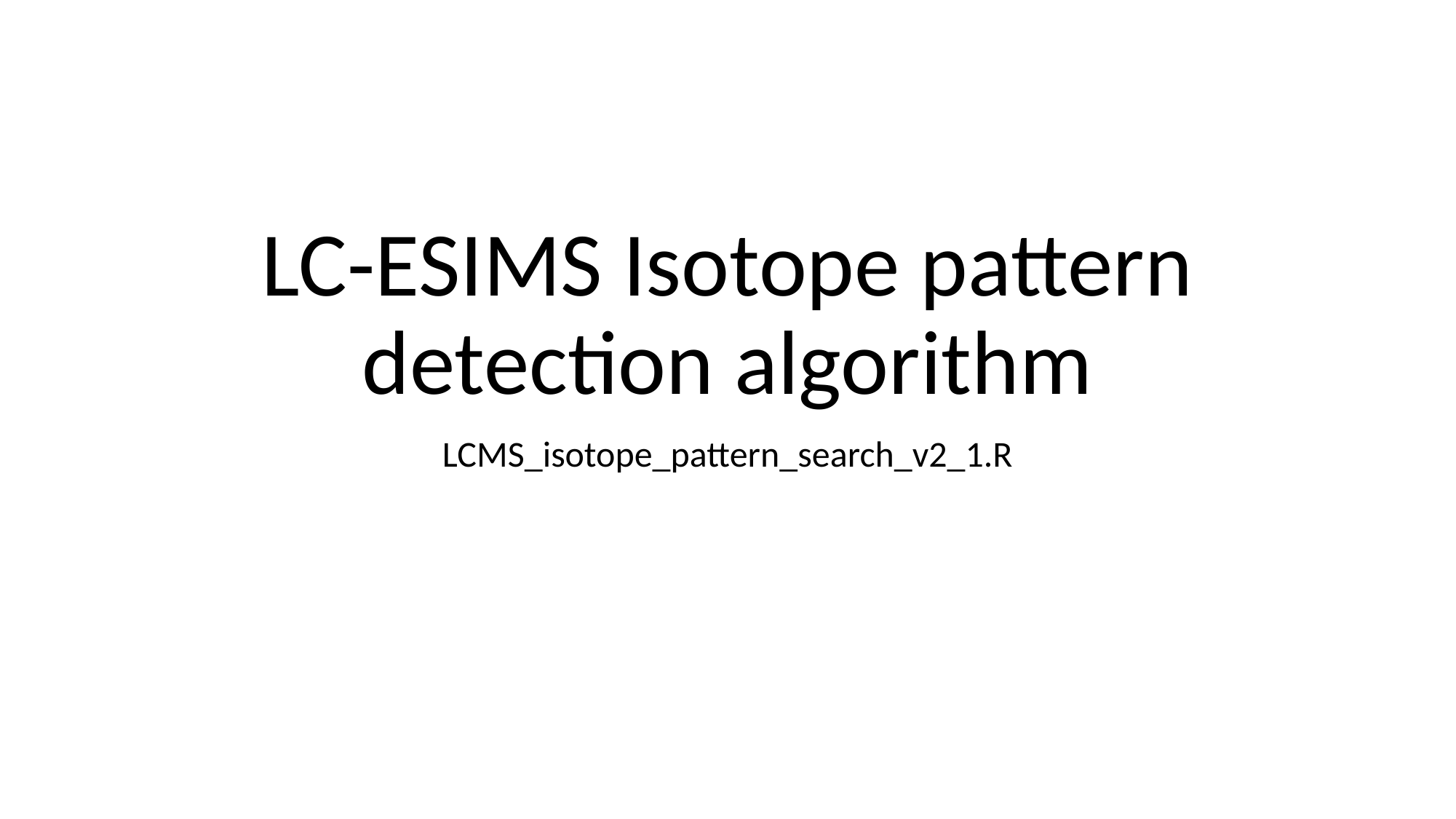

# LC-ESIMS Isotope pattern detection algorithm
LCMS_isotope_pattern_search_v2_1.R